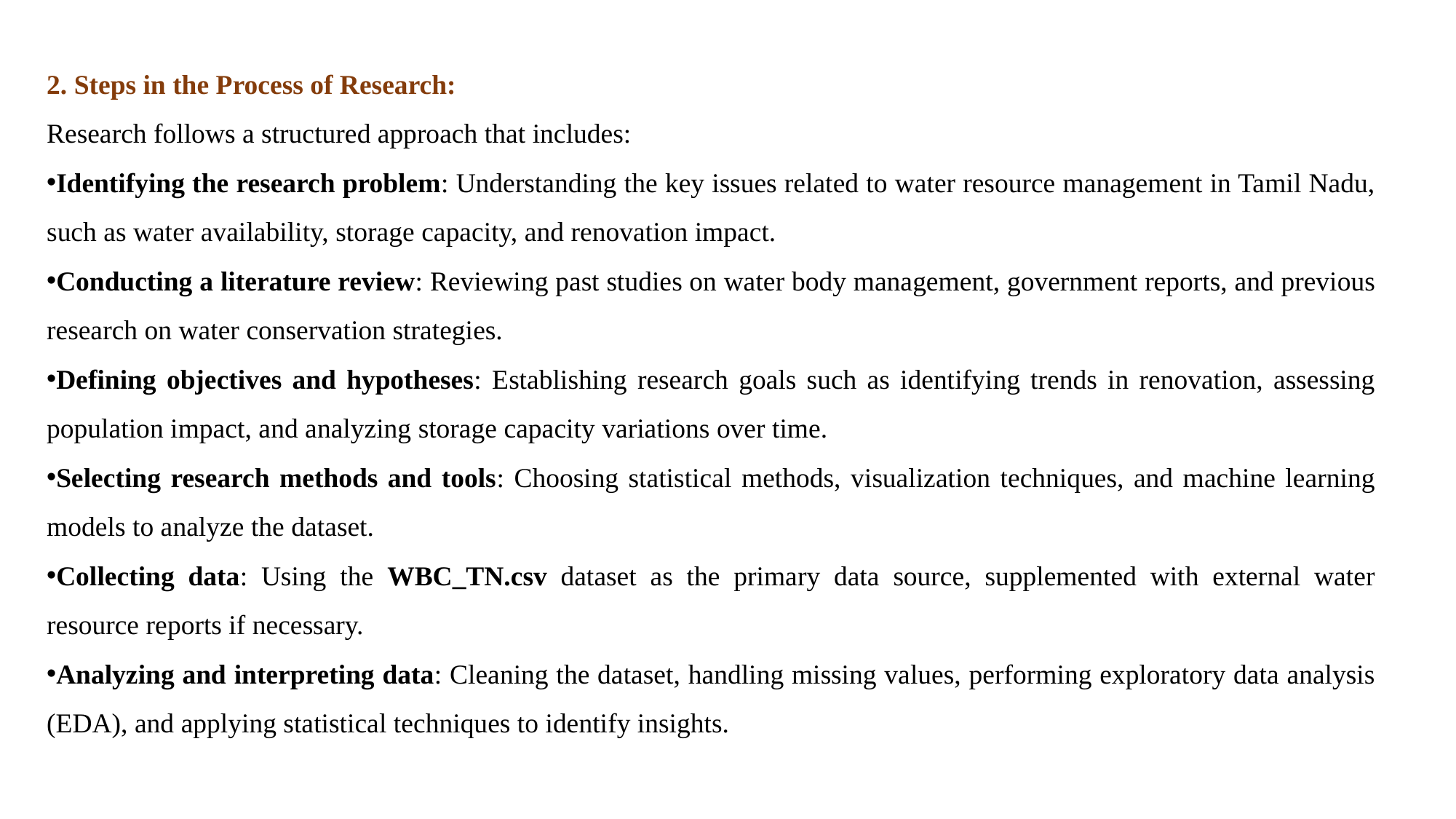

2. Steps in the Process of Research:
Research follows a structured approach that includes:
Identifying the research problem: Understanding the key issues related to water resource management in Tamil Nadu, such as water availability, storage capacity, and renovation impact.
Conducting a literature review: Reviewing past studies on water body management, government reports, and previous research on water conservation strategies.
Defining objectives and hypotheses: Establishing research goals such as identifying trends in renovation, assessing population impact, and analyzing storage capacity variations over time.
Selecting research methods and tools: Choosing statistical methods, visualization techniques, and machine learning models to analyze the dataset.
Collecting data: Using the WBC_TN.csv dataset as the primary data source, supplemented with external water resource reports if necessary.
Analyzing and interpreting data: Cleaning the dataset, handling missing values, performing exploratory data analysis (EDA), and applying statistical techniques to identify insights.